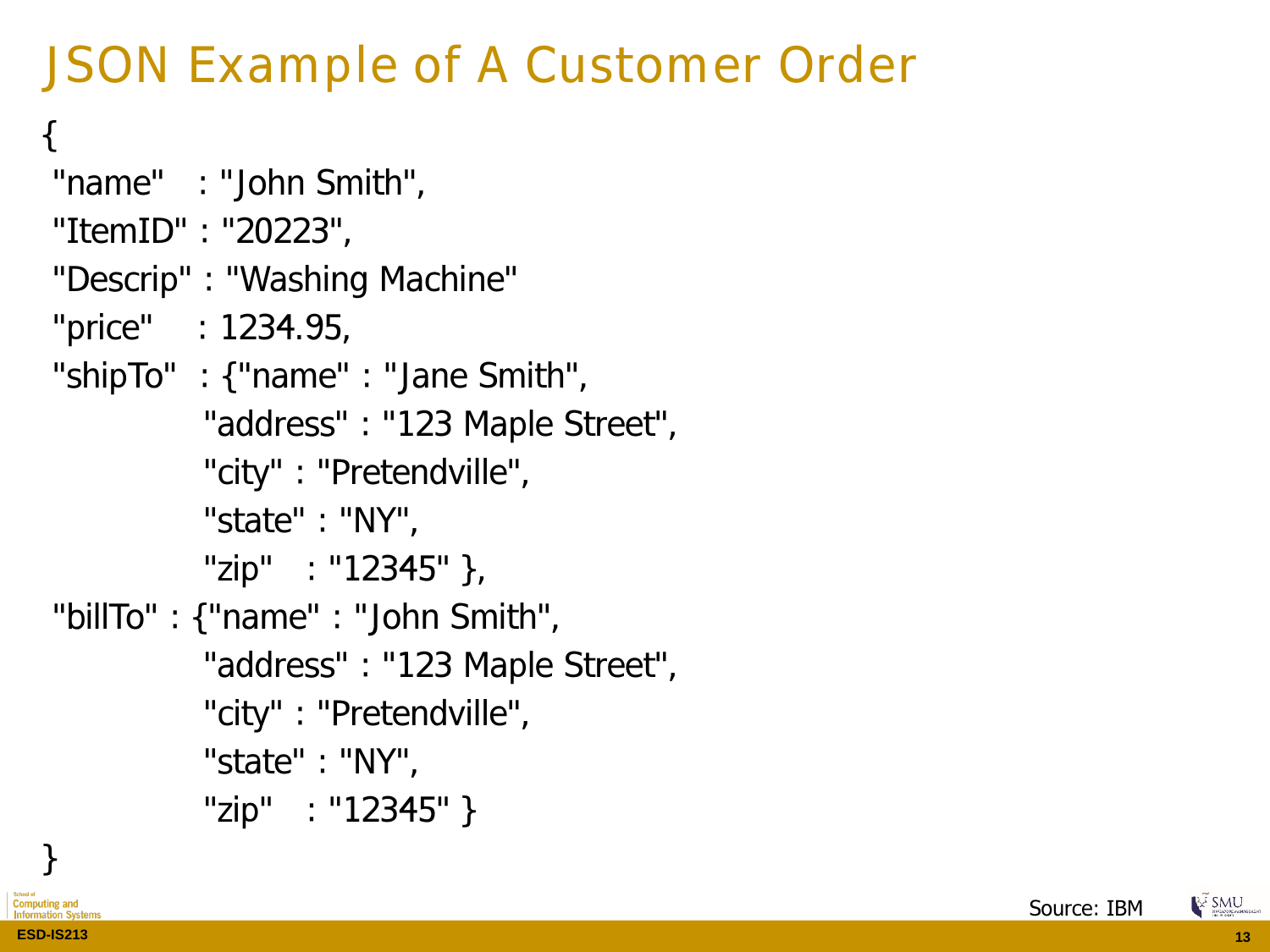

# JSON Example of A Customer Order
{
 "name"   : "John Smith",
 "ItemID" : "20223",
 "Descrip" : "Washing Machine"
 "price"    : 1234.95,
 "shipTo"  : {"name" : "Jane Smith",
               "address" : "123 Maple Street",
               "city" : "Pretendville",
               "state" : "NY",
               "zip"   : "12345" },
 "billTo" : {"name" : "John Smith",
               "address" : "123 Maple Street",
               "city" : "Pretendville",
               "state" : "NY",
               "zip"   : "12345" }
}
Source: IBM
13